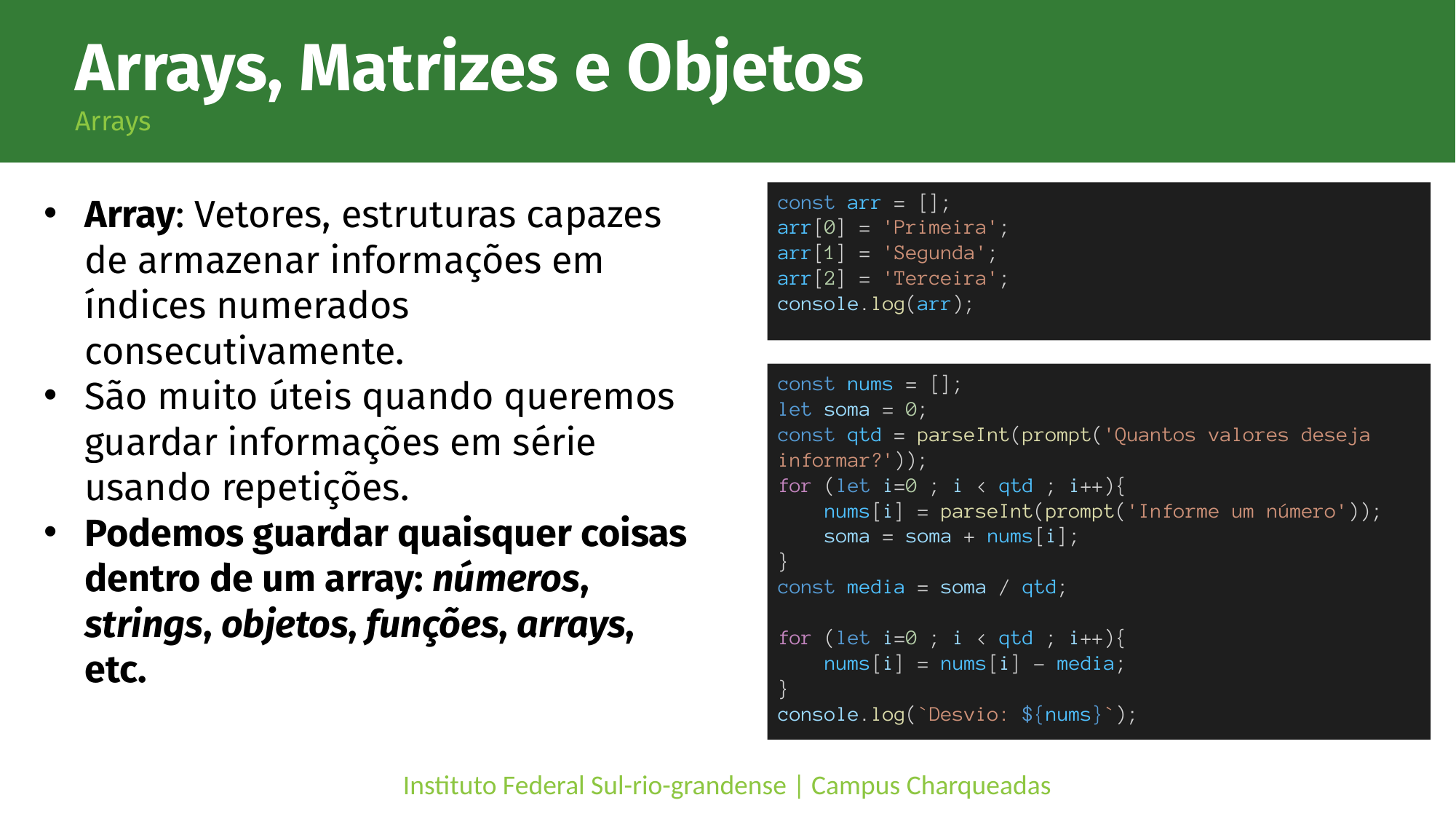

Arrays, Matrizes e Objetos
Arrays
Array: Vetores, estruturas capazes de armazenar informações em índices numerados consecutivamente.
São muito úteis quando queremos guardar informações em série usando repetições.
Podemos guardar quaisquer coisas dentro de um array: números, strings, objetos, funções, arrays, etc.

const arr = [];
arr[0] = 'Primeira';
arr[1] = 'Segunda';
arr[2] = 'Terceira';
console.log(arr);
const nums = [];
let soma = 0;
const qtd = parseInt(prompt('Quantos valores deseja informar?'));
for (let i=0 ; i < qtd ; i++){
    nums[i] = parseInt(prompt('Informe um número'));
    soma = soma + nums[i];
}
const media = soma / qtd;

for (let i=0 ; i < qtd ; i++){
    nums[i] = nums[i] - media;
}
console.log(`Desvio: ${nums}`);